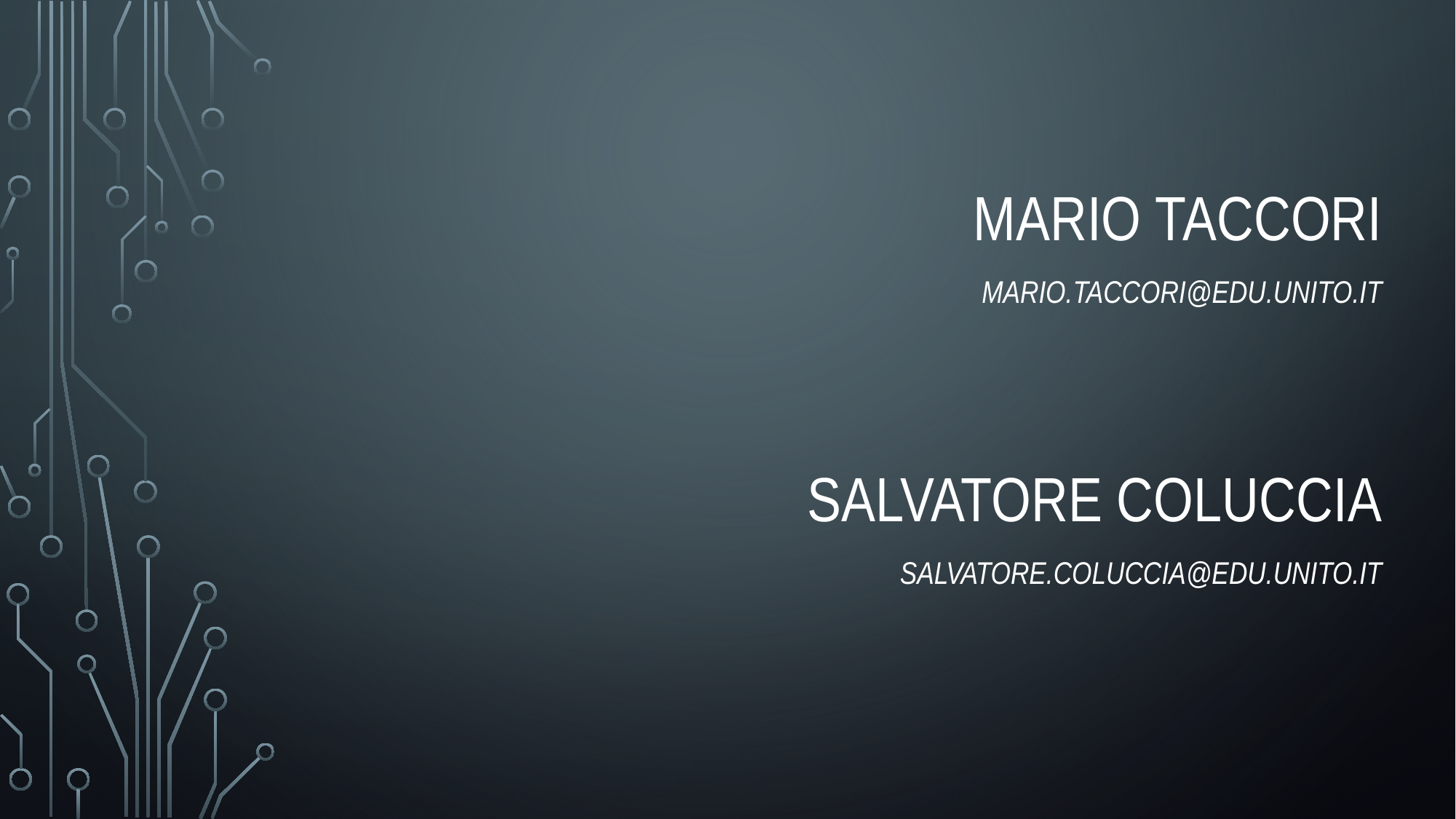

# mario taccori MARIO.TACCORI@EDU.UNITO.IT salvatore coluccia SALVATORE.COLUCCIA@EDU.UNITO.IT